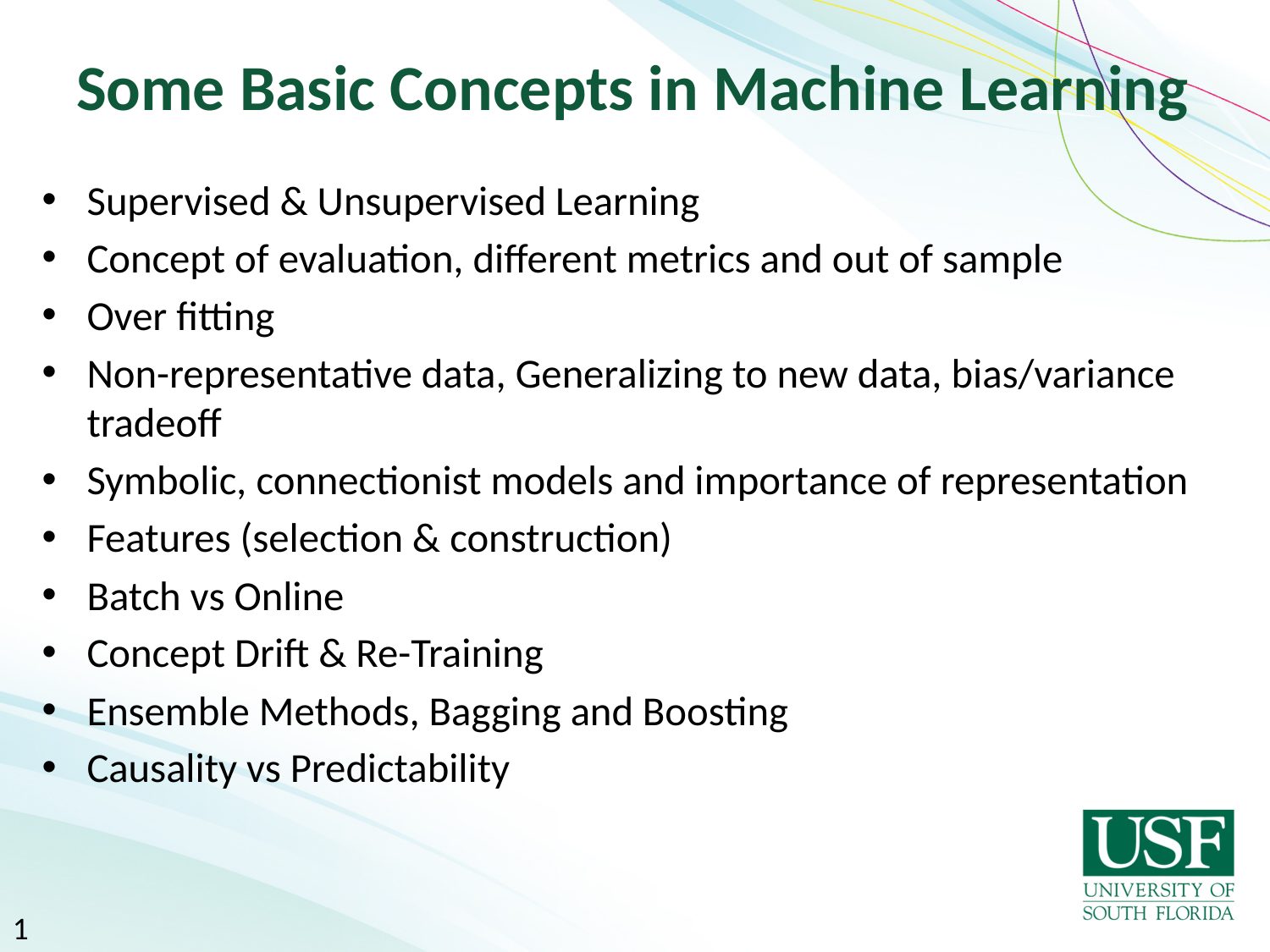

# Some Basic Concepts in Machine Learning
Supervised & Unsupervised Learning
Concept of evaluation, different metrics and out of sample
Over fitting
Non-representative data, Generalizing to new data, bias/variance tradeoff
Symbolic, connectionist models and importance of representation
Features (selection & construction)
Batch vs Online
Concept Drift & Re-Training
Ensemble Methods, Bagging and Boosting
Causality vs Predictability
1